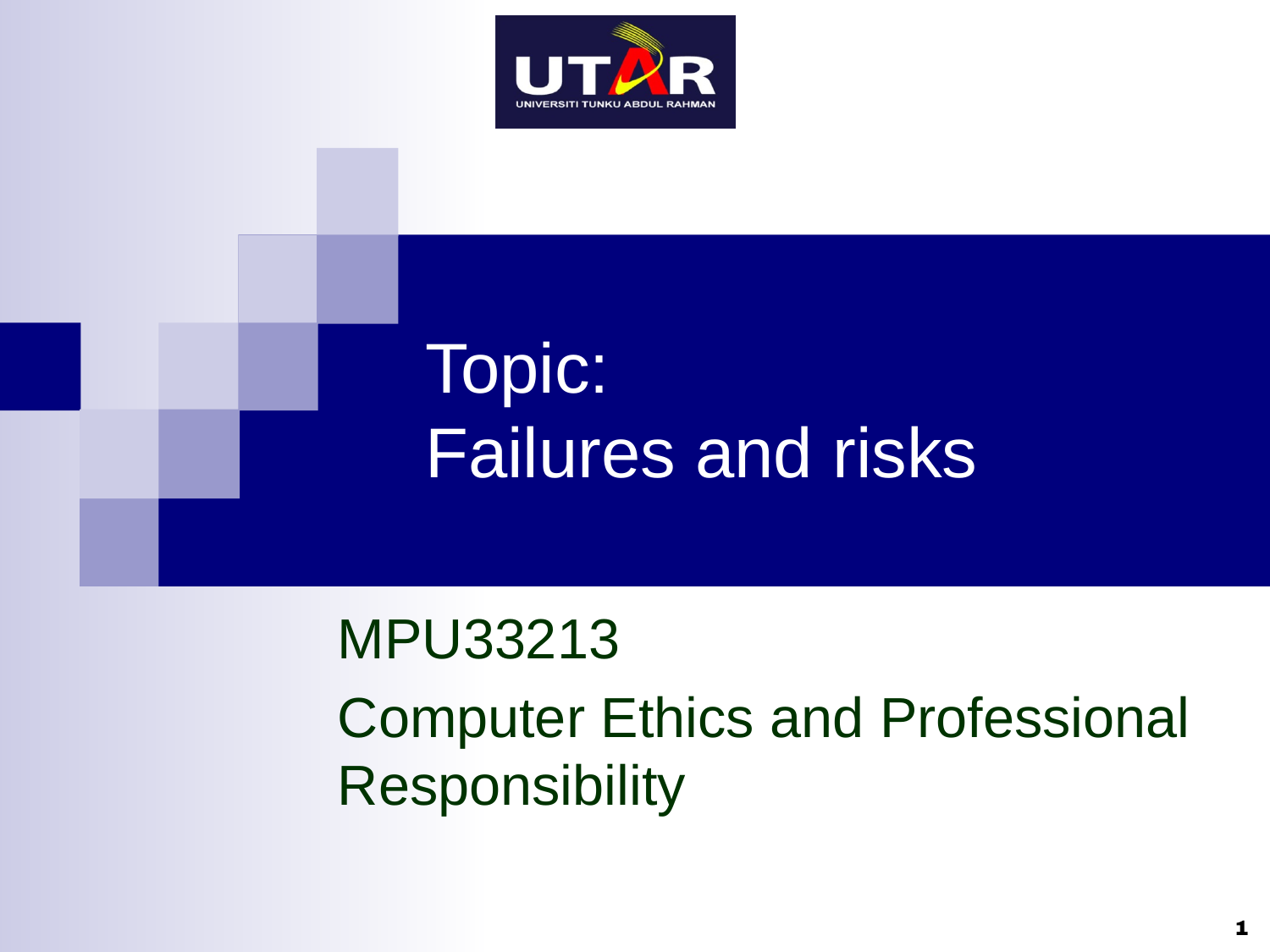

# Topic: Failures and risks
MPU33213
Computer Ethics and Professional Responsibility
1